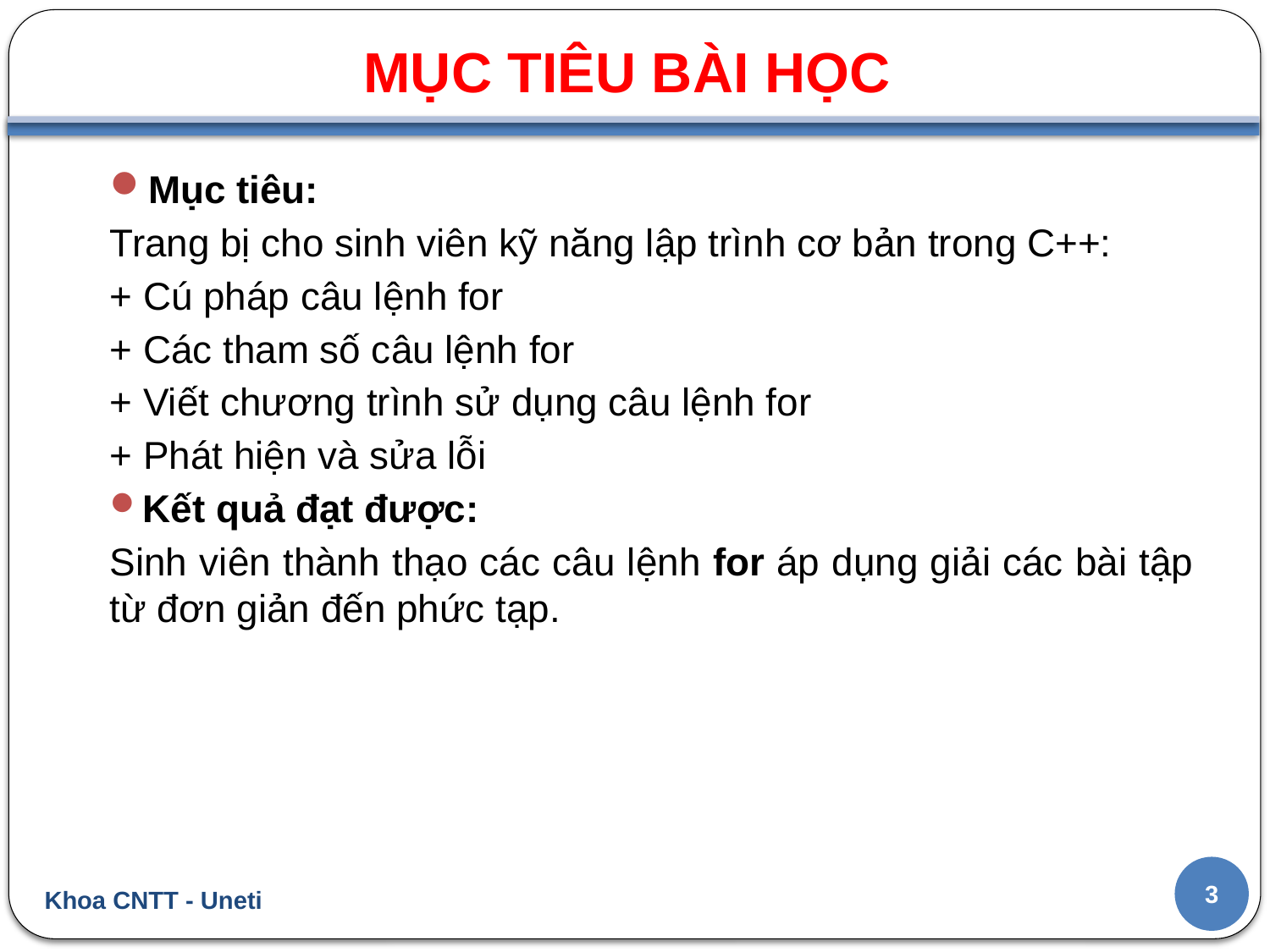

# MỤC TIÊU BÀI HỌC
Mục tiêu:
Trang bị cho sinh viên kỹ năng lập trình cơ bản trong C++:
+ Cú pháp câu lệnh for
+ Các tham số câu lệnh for
+ Viết chương trình sử dụng câu lệnh for
+ Phát hiện và sửa lỗi
Kết quả đạt được:
Sinh viên thành thạo các câu lệnh for áp dụng giải các bài tập từ đơn giản đến phức tạp.
3
Khoa CNTT - Uneti